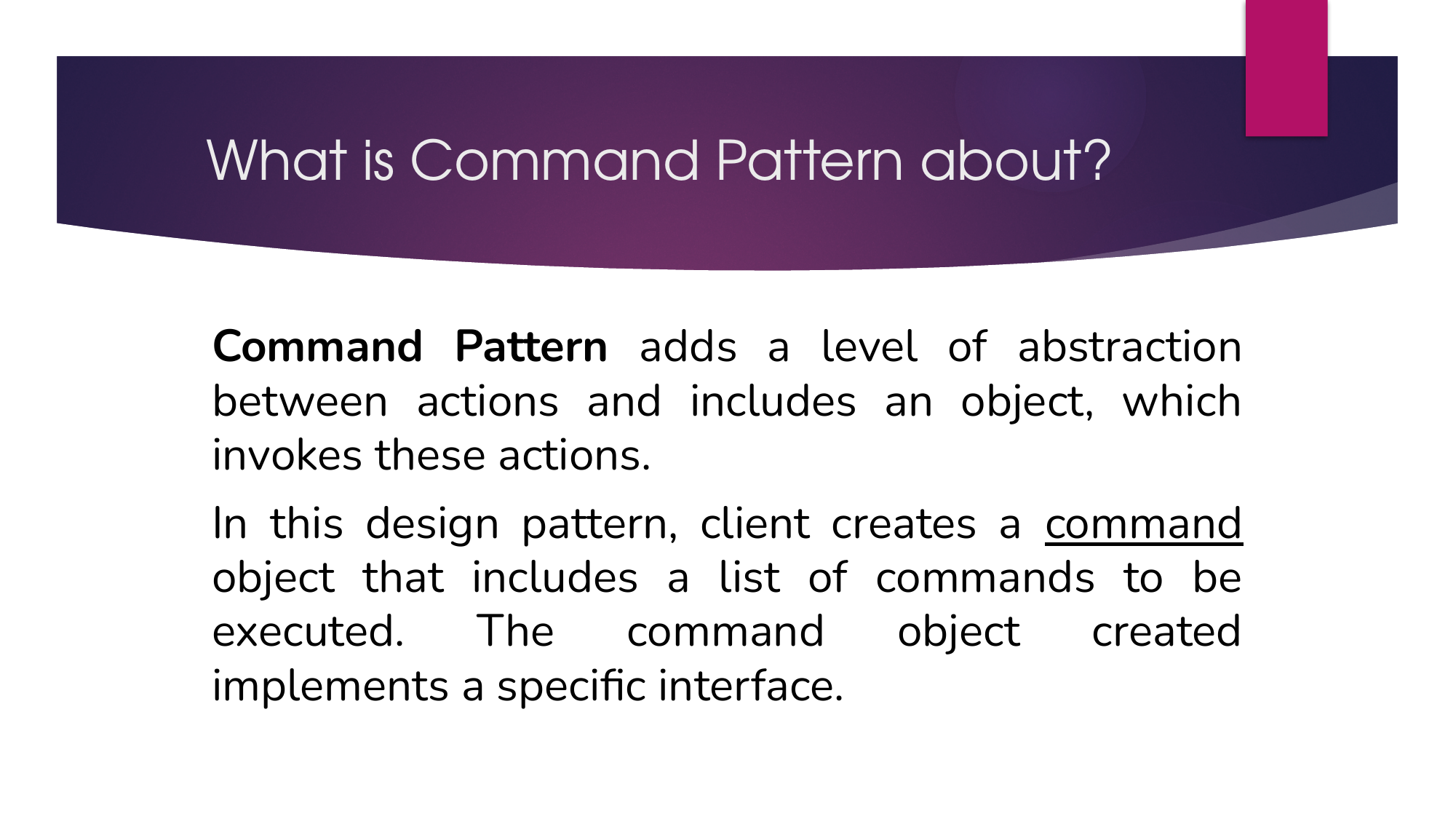

# What is Command Pattern about?
Command Pattern adds a level of abstraction between actions and includes an object, which invokes these actions.
In this design pattern, client creates a command object that includes a list of commands to be executed. The command object created implements a specific interface.